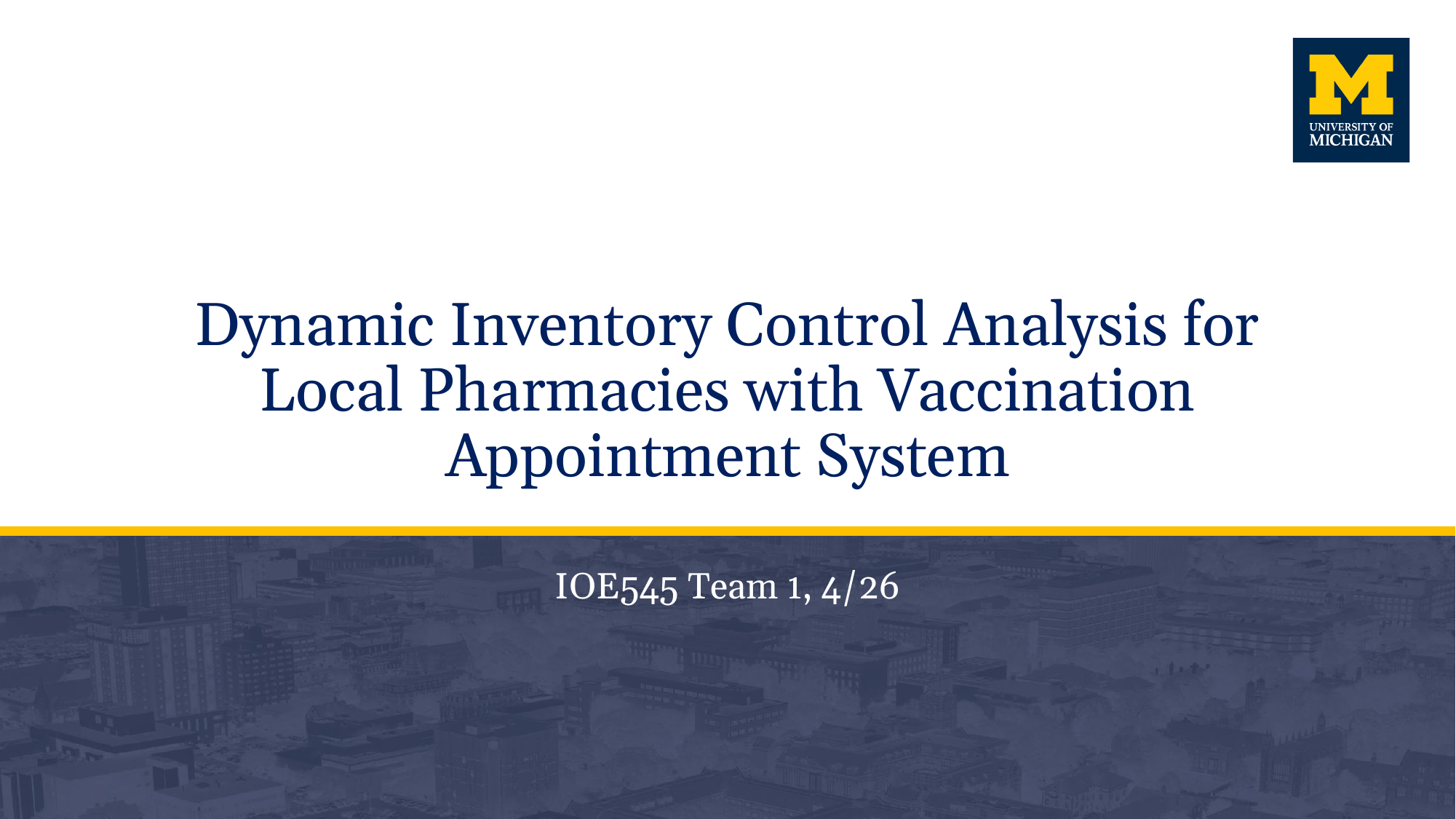

# Dynamic Inventory Control Analysis for Local Pharmacies with Vaccination Appointment System
IOE545 Team 1, 4/26